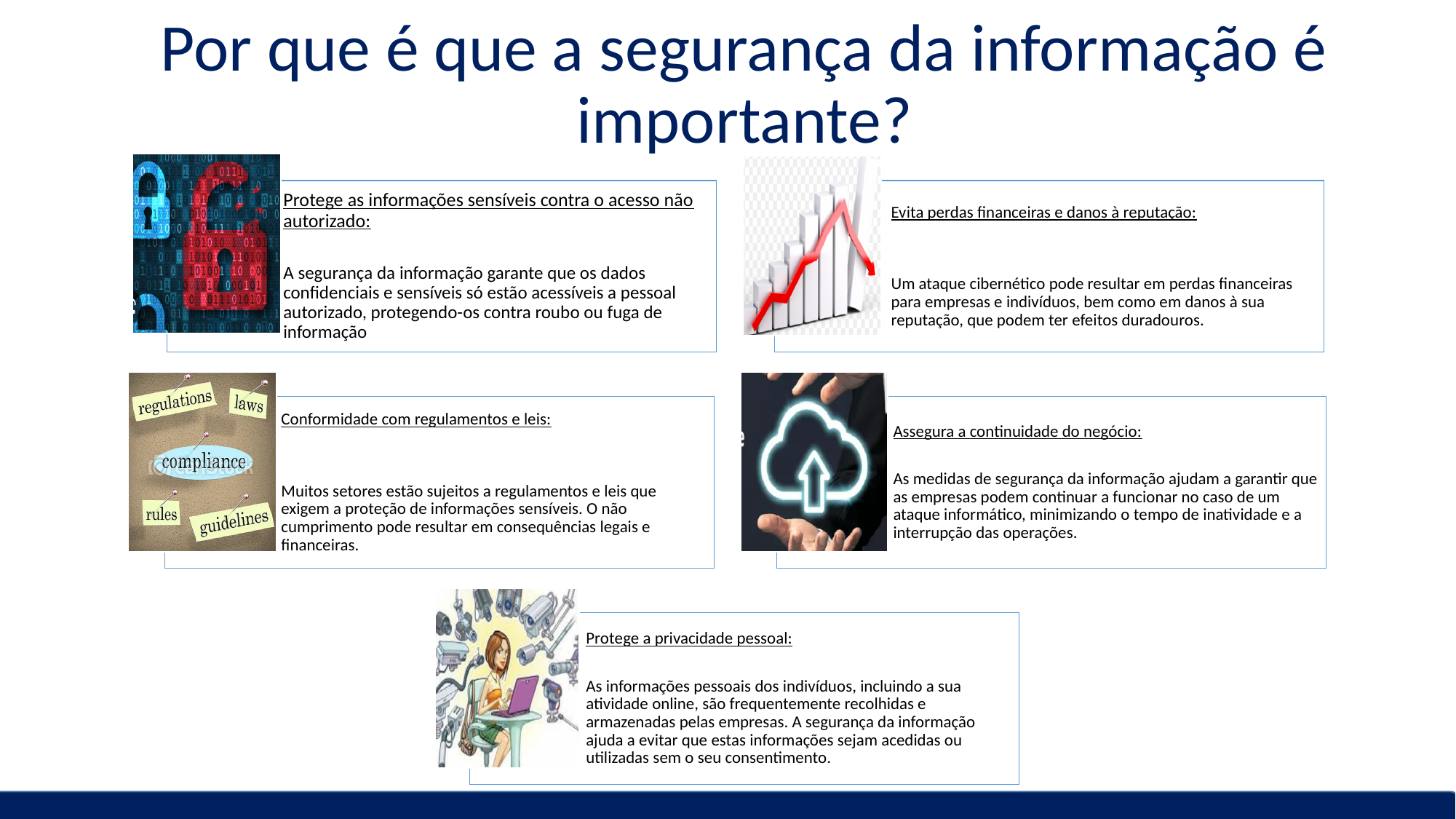

Por que é que a segurança da informação é importante?
Protege as informações sensíveis contra o acesso não autorizado:

A segurança da informação garante que os dados confidenciais e sensíveis só estão acessíveis a pessoal autorizado, protegendo-os contra roubo ou fuga de informação
Evita perdas financeiras e danos à reputação:

Um ataque cibernético pode resultar em perdas financeiras para empresas e indivíduos, bem como em danos à sua reputação, que podem ter efeitos duradouros.
Conformidade com regulamentos e leis:

Muitos setores estão sujeitos a regulamentos e leis que exigem a proteção de informações sensíveis. O não cumprimento pode resultar em consequências legais e financeiras.
Assegura a continuidade do negócio:

As medidas de segurança da informação ajudam a garantir que as empresas podem continuar a funcionar no caso de um ataque informático, minimizando o tempo de inatividade e a interrupção das operações.
Protege a privacidade pessoal:

As informações pessoais dos indivíduos, incluindo a sua atividade online, são frequentemente recolhidas e armazenadas pelas empresas. A segurança da informação ajuda a evitar que estas informações sejam acedidas ou utilizadas sem o seu consentimento.
#